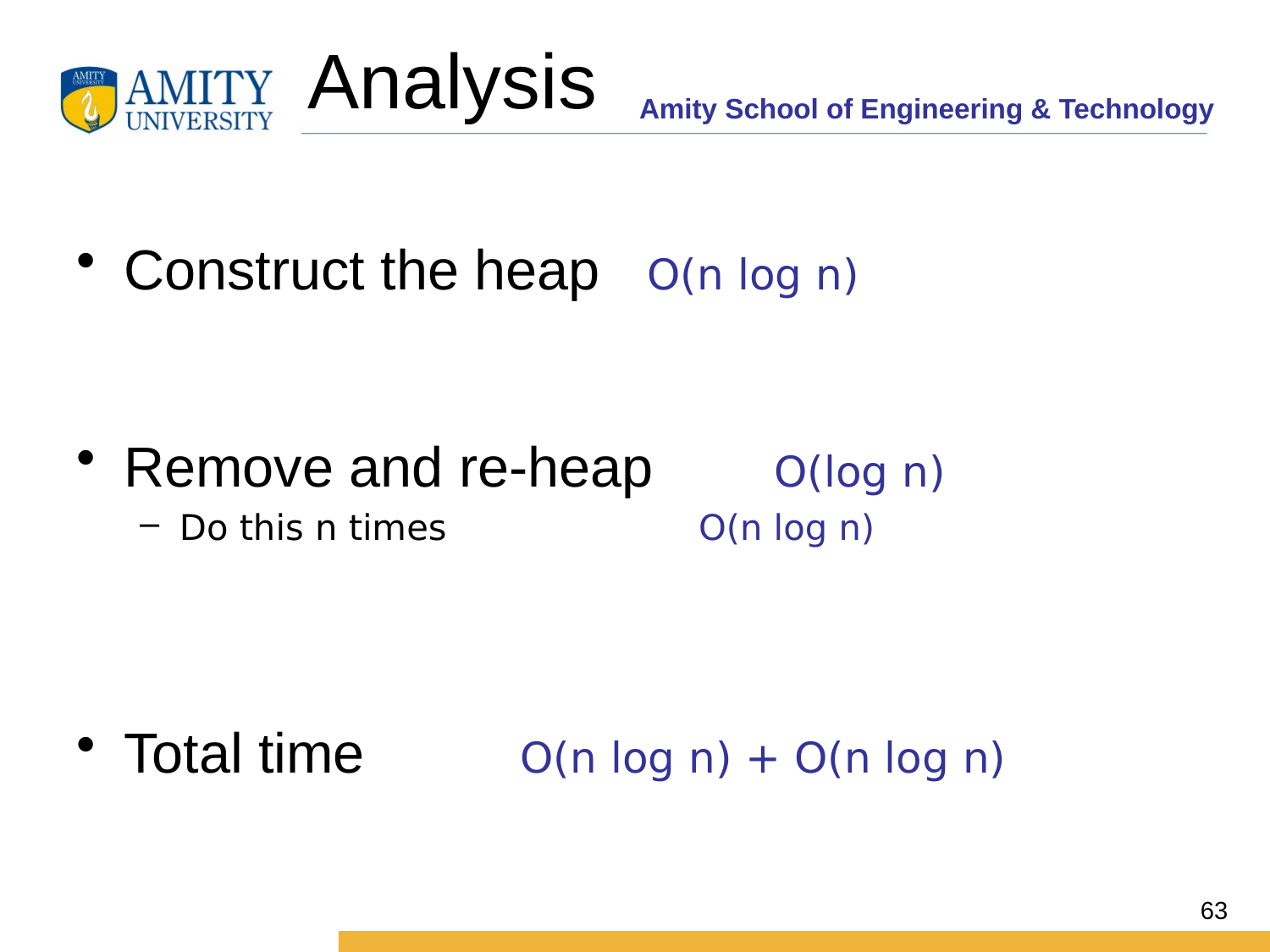

# Analysis

Construct the heap	 O(n log n)

Remove and re-heap	 O(log n)
Do this n times		 O(n log n)

Total time		 O(n log n) + O(n log n)
63